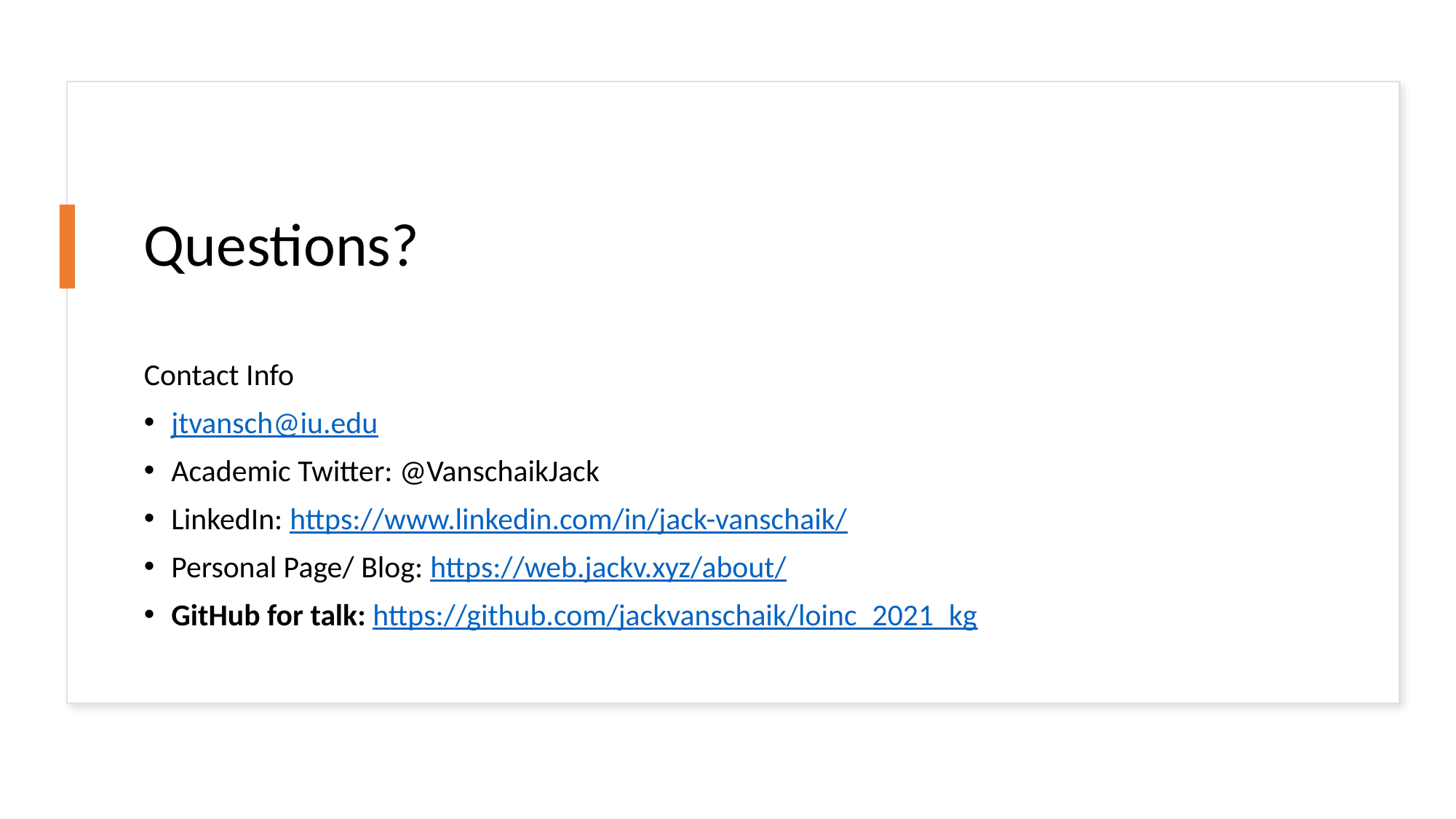

# Questions?

Contact Info
jtvansch@iu.edu
Academic Twitter: @VanschaikJack
LinkedIn: https://www.linkedin.com/in/jack-vanschaik/
Personal Page/ Blog: https://web.jackv.xyz/about/
GitHub for talk: https://github.com/jackvanschaik/loinc_2021_kg
Jack VanSchaik. LOINC Conference 2021